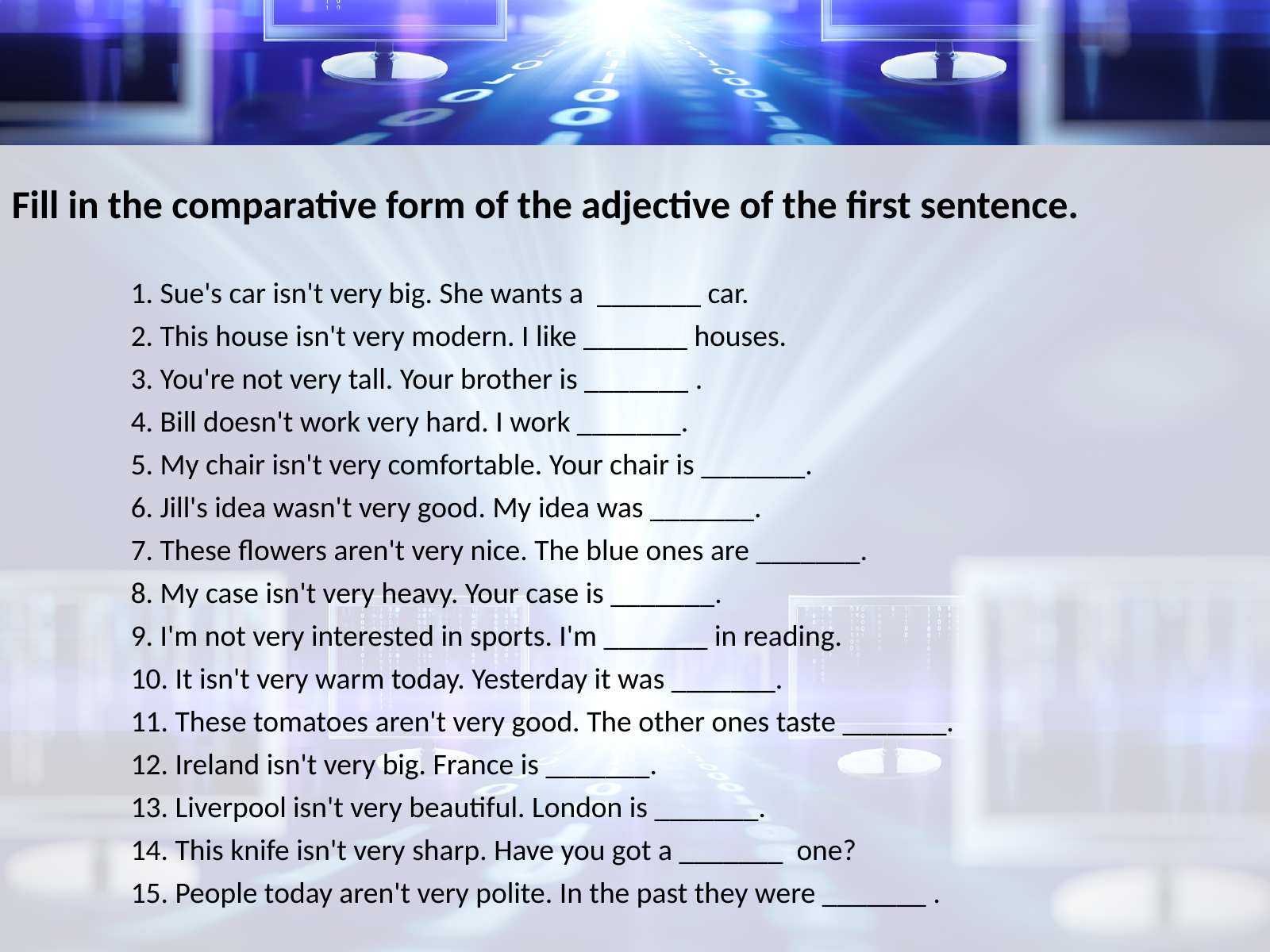

Fill in the comparative form of the adjective of the first sentence.

1. Sue's car isn't very big. She wants a  _______ car.
2. This house isn't very modern. I like _______ houses.
3. You're not very tall. Your brother is _______ .
4. Bill doesn't work very hard. I work _______.
5. My chair isn't very comfortable. Your chair is _______.
6. Jill's idea wasn't very good. My idea was _______.
7. These flowers aren't very nice. The blue ones are _______.
8. My case isn't very heavy. Your case is _______.
9. I'm not very interested in sports. I'm _______ in reading.
10. It isn't very warm today. Yesterday it was _______.
11. These tomatoes aren't very good. The other ones taste _______.
12. Ireland isn't very big. France is _______.
13. Liverpool isn't very beautiful. London is _______.
14. This knife isn't very sharp. Have you got a _______  one?
15. People today aren't very polite. In the past they were _______ .